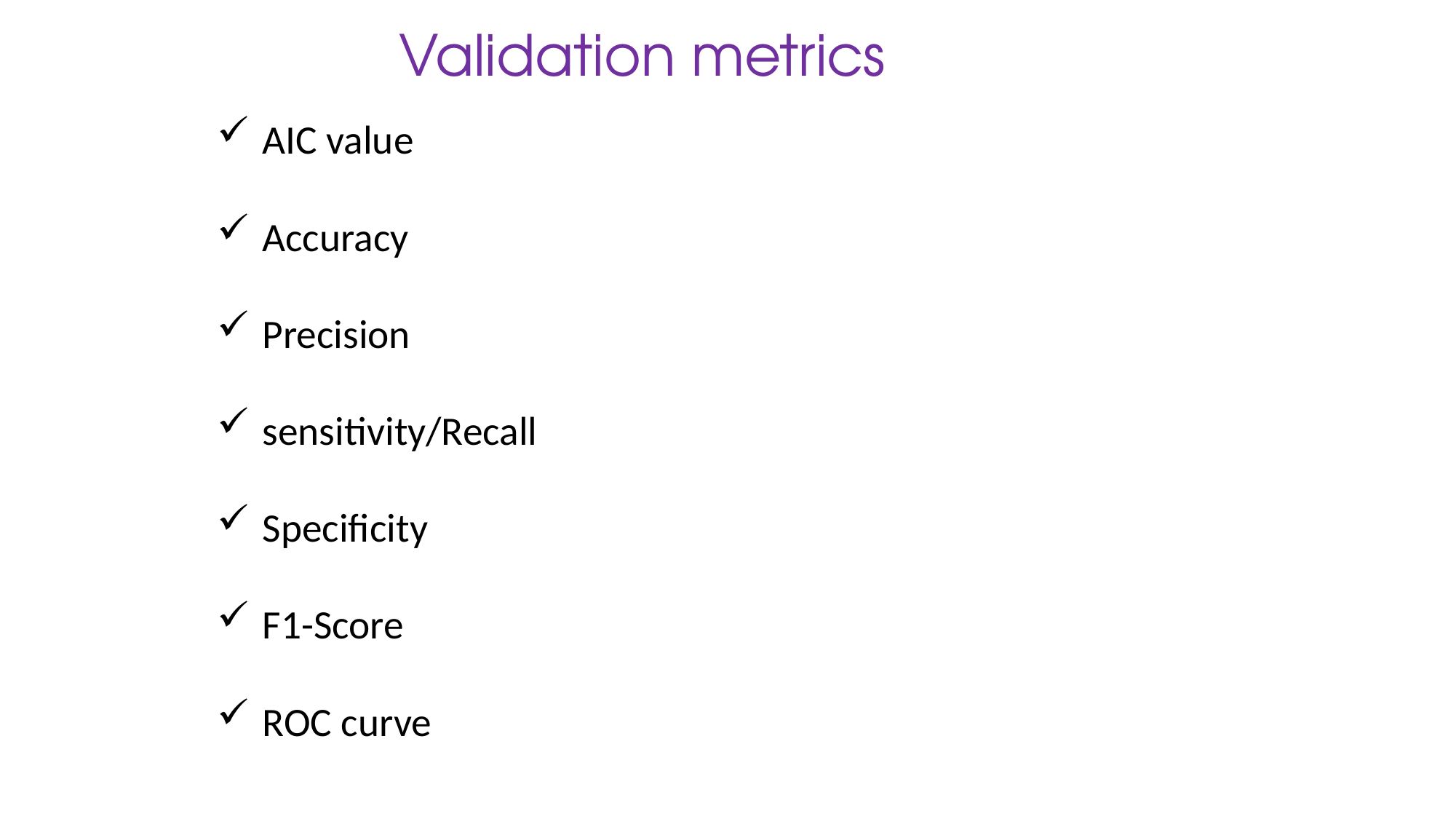

# Validation metrics
AIC value

Accuracy

Precision

sensitivity/Recall

Specificity

F1-Score

ROC curve